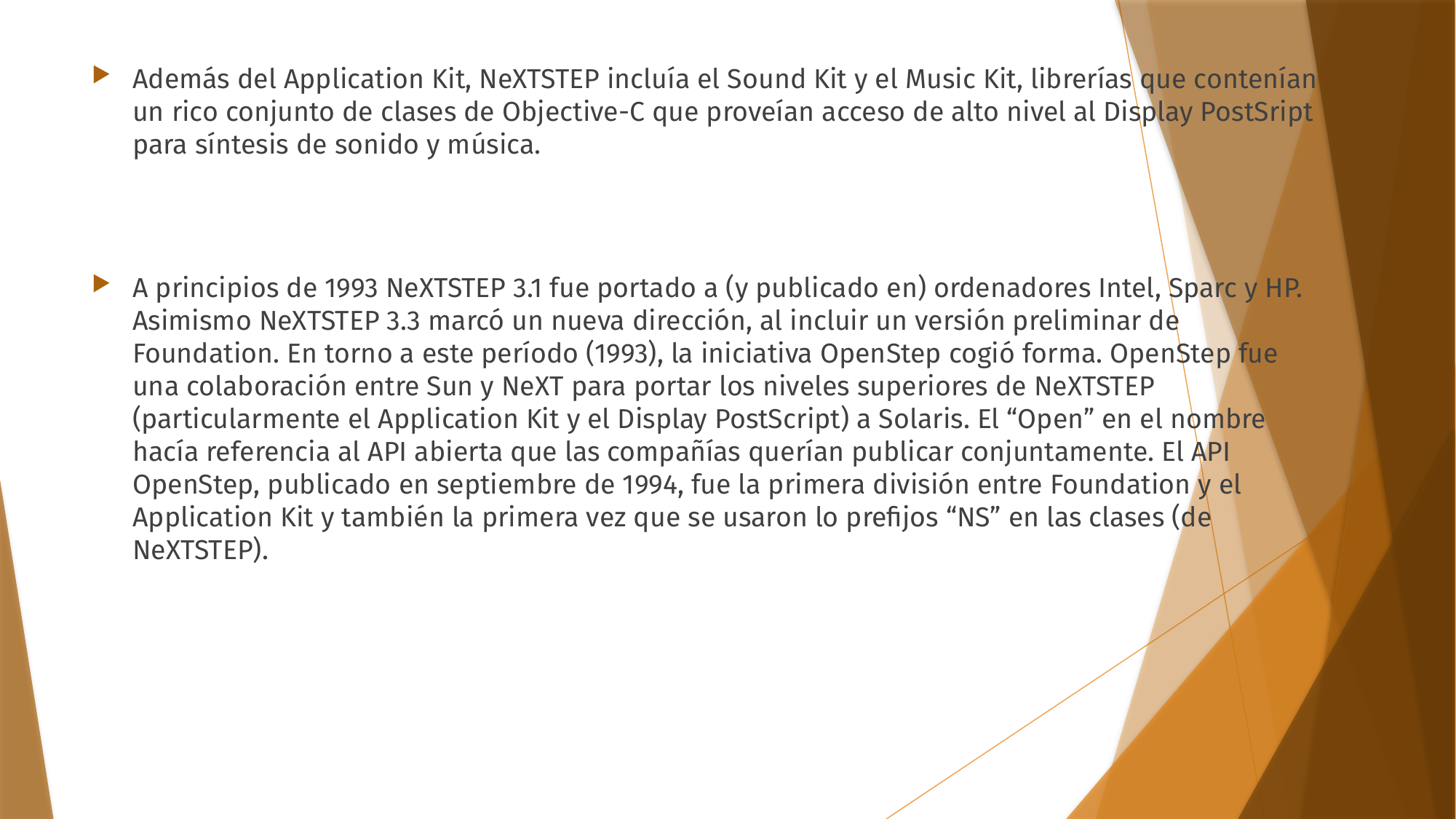

Además del Application Kit, NeXTSTEP incluía el Sound Kit y el Music Kit, librerías que contenían un rico conjunto de clases de Objective-C que proveían acceso de alto nivel al Display PostSript para síntesis de sonido y música.

A principios de 1993 NeXTSTEP 3.1 fue portado a (y publicado en) ordenadores Intel, Sparc y HP. Asimismo NeXTSTEP 3.3 marcó un nueva dirección, al incluir un versión preliminar de Foundation. En torno a este período (1993), la iniciativa OpenStep cogió forma. OpenStep fue una colaboración entre Sun y NeXT para portar los niveles superiores de NeXTSTEP (particularmente el Application Kit y el Display PostScript) a Solaris. El “Open” en el nombre hacía referencia al API abierta que las compañías querían publicar conjuntamente. El API OpenStep, publicado en septiembre de 1994, fue la primera división entre Foundation y el Application Kit y también la primera vez que se usaron lo prefijos “NS” en las clases (de NeXTSTEP).